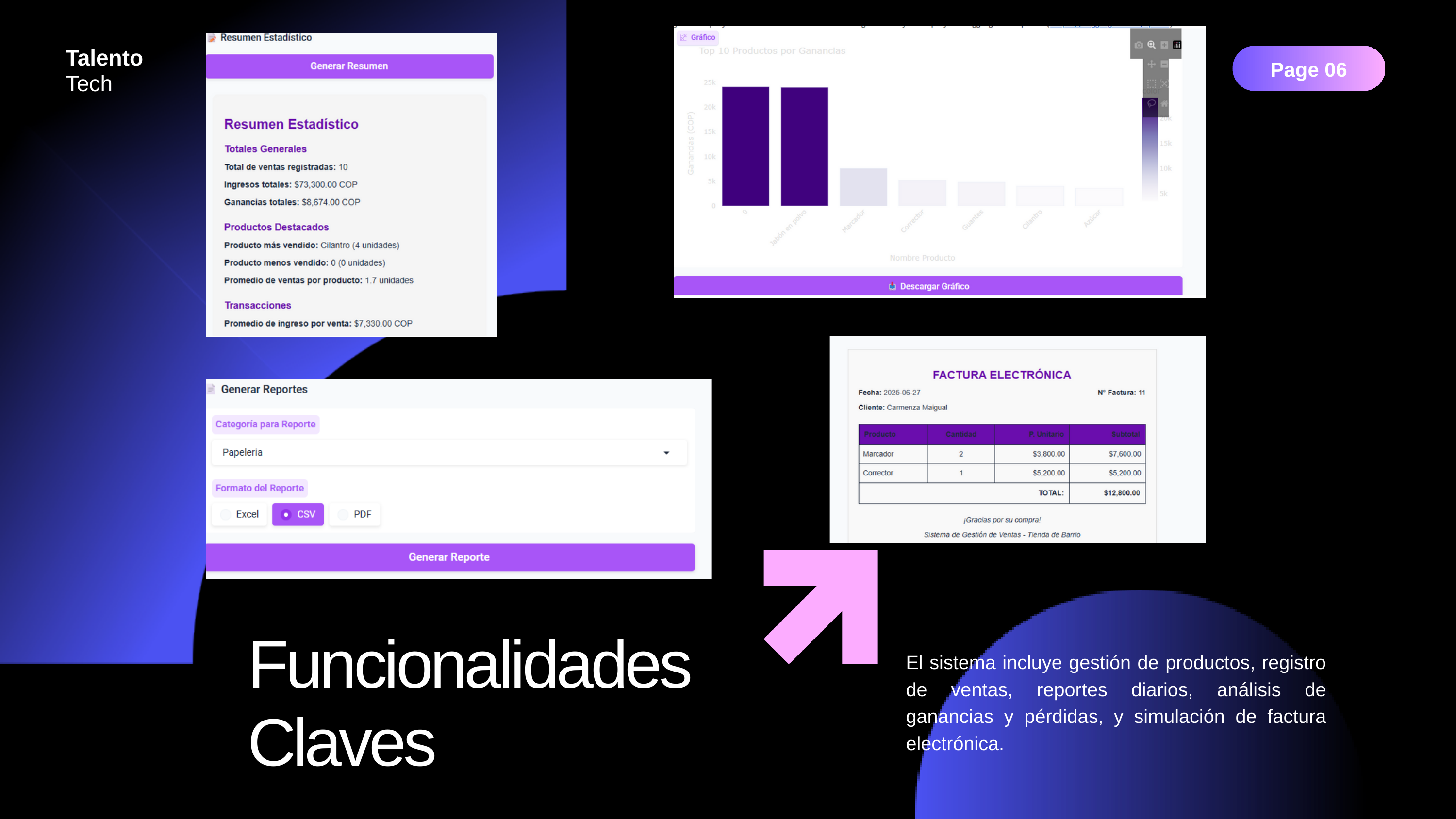

Talento

Page 06
Tech

Funcionalidades Claves
El sistema incluye gestión de productos, registro de ventas, reportes diarios, análisis de ganancias y pérdidas, y simulación de factura electrónica.